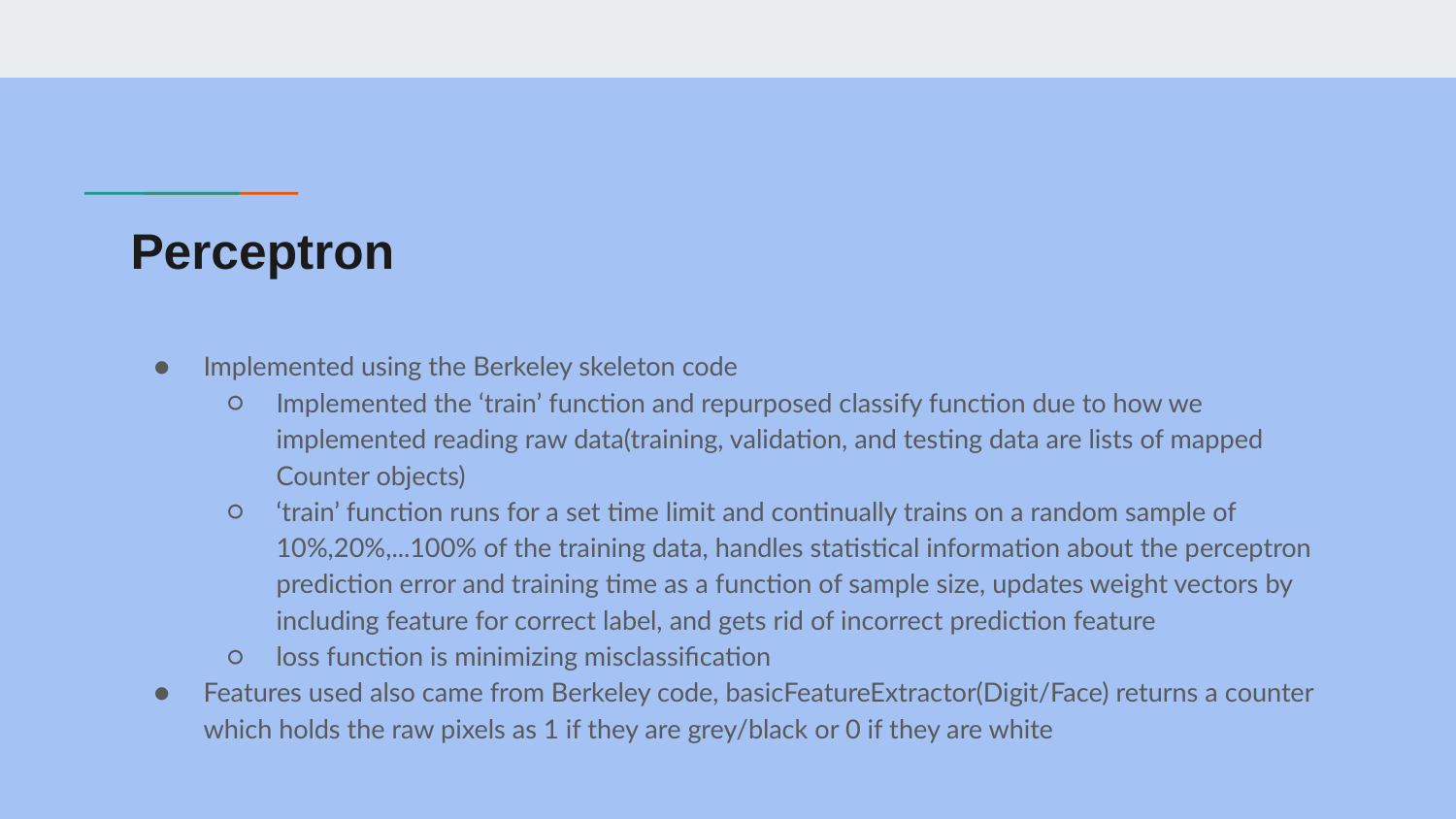

# Perceptron
Implemented using the Berkeley skeleton code
Implemented the ‘train’ function and repurposed classify function due to how we implemented reading raw data(training, validation, and testing data are lists of mapped Counter objects)
‘train’ function runs for a set time limit and continually trains on a random sample of 10%,20%,...100% of the training data, handles statistical information about the perceptron prediction error and training time as a function of sample size, updates weight vectors by including feature for correct label, and gets rid of incorrect prediction feature
loss function is minimizing misclassification
Features used also came from Berkeley code, basicFeatureExtractor(Digit/Face) returns a counter which holds the raw pixels as 1 if they are grey/black or 0 if they are white